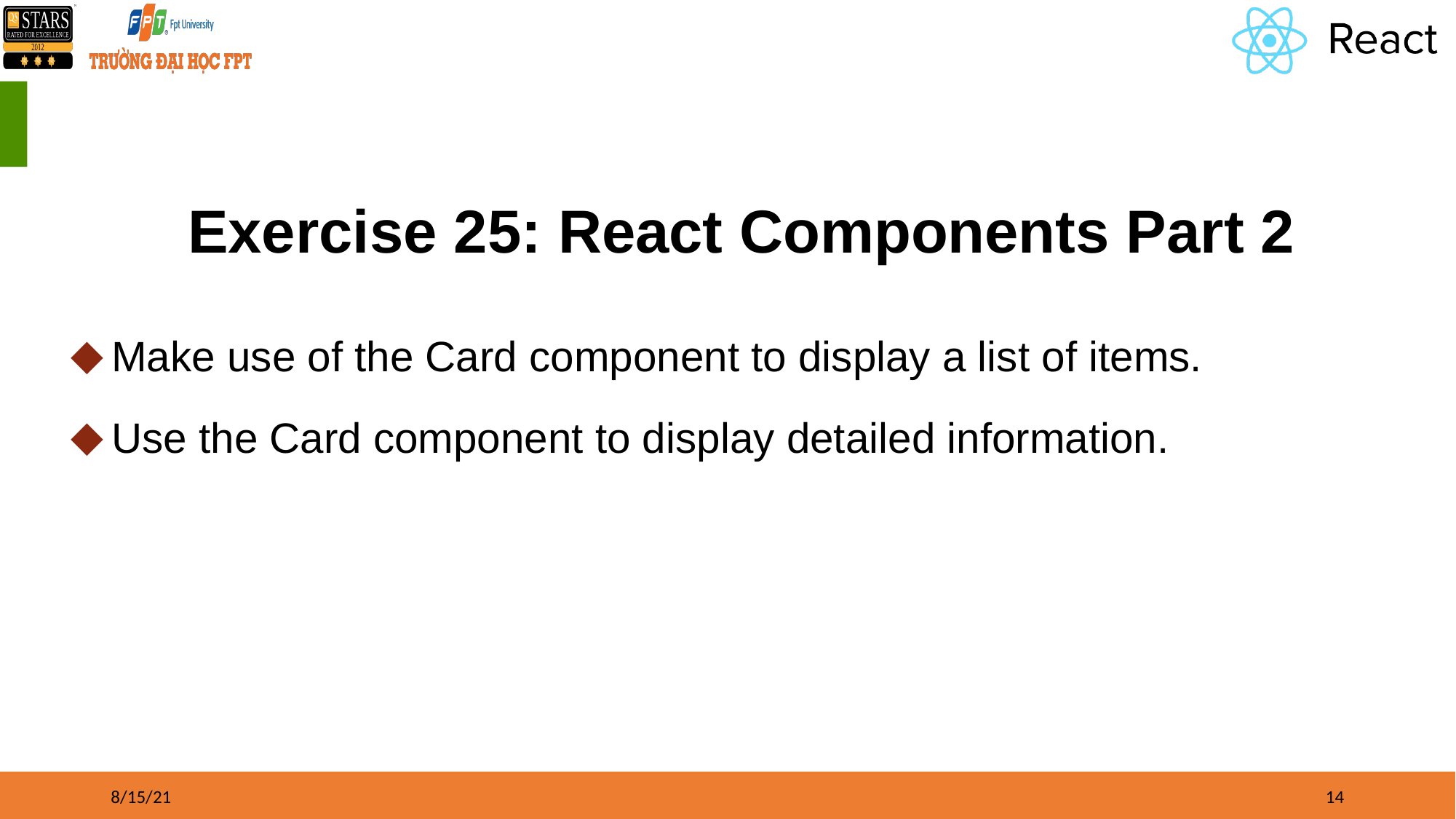

# Exercise 25: React Components Part 2
Make use of the Card component to display a list of items.
Use the Card component to display detailed information.
8/15/21
14